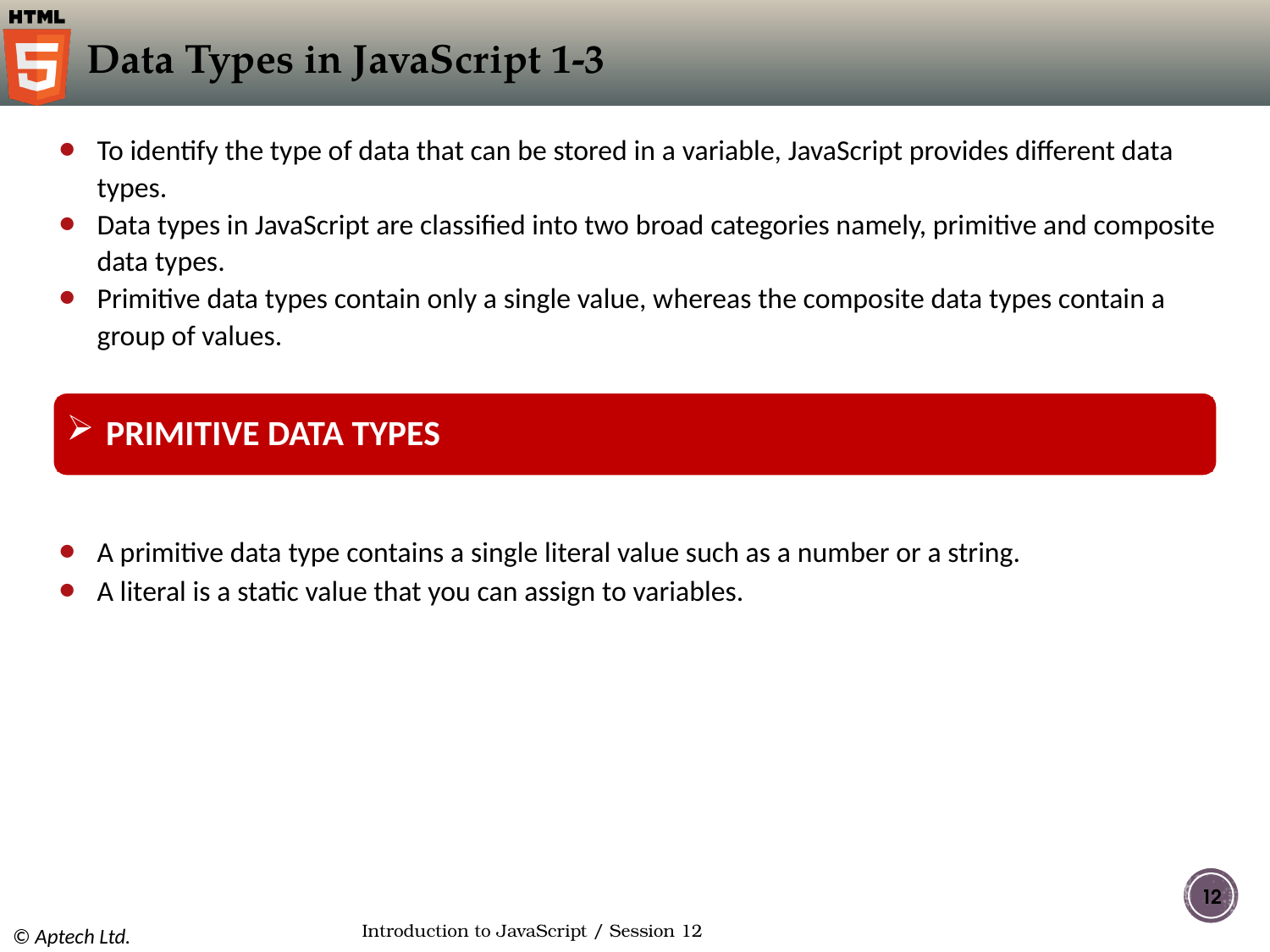

# Data Types in JavaScript 1-3
To identify the type of data that can be stored in a variable, JavaScript provides different data types.
Data types in JavaScript are classified into two broad categories namely, primitive and composite data types.
Primitive data types contain only a single value, whereas the composite data types contain a group of values.

 PRIMITIVE DATA TYPES
A primitive data type contains a single literal value such as a number or a string.
A literal is a static value that you can assign to variables.
12
Introduction to JavaScript / Session 12